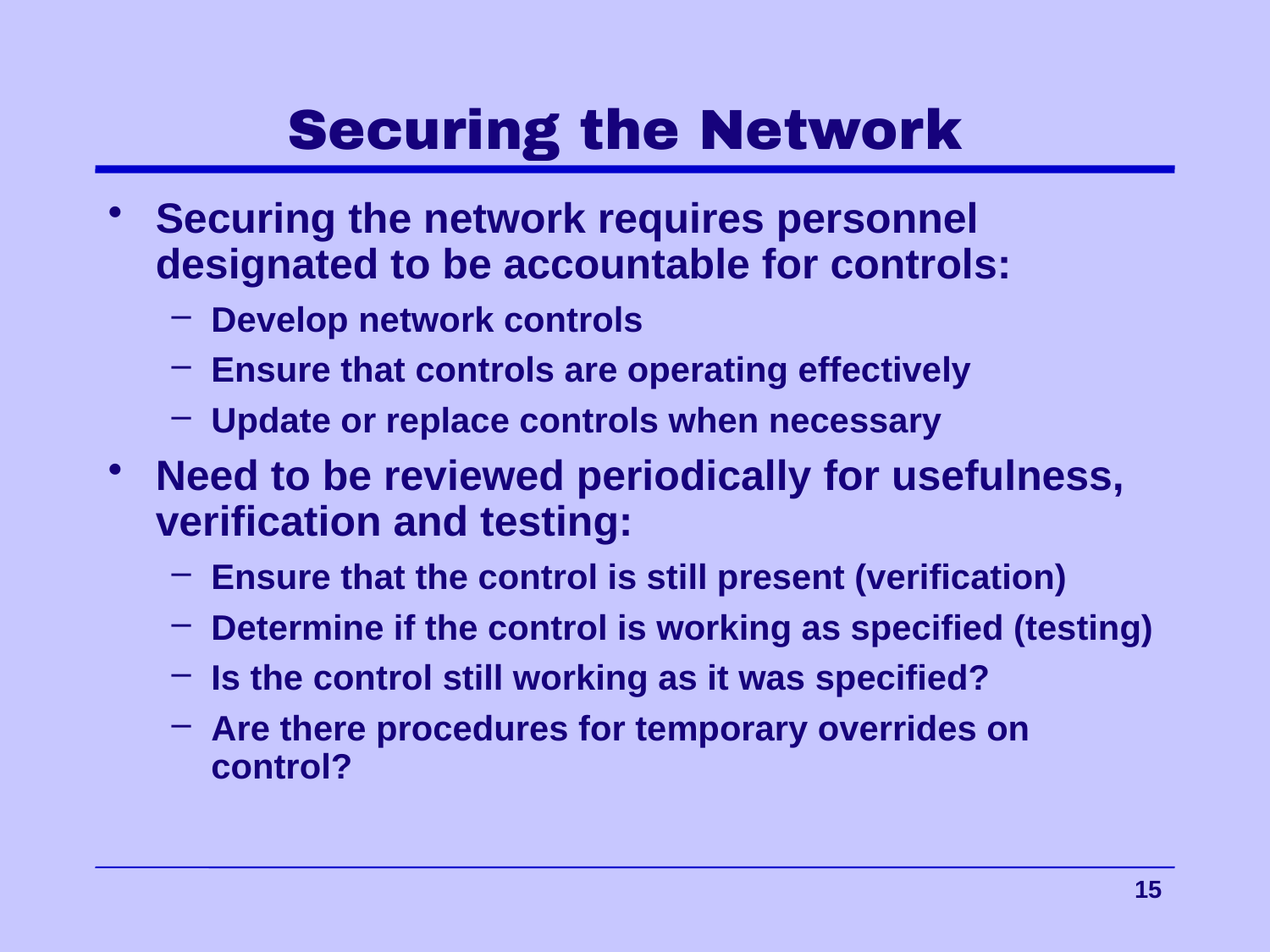

# Securing the Network
Securing the network requires personnel designated to be accountable for controls:
Develop network controls
Ensure that controls are operating effectively
Update or replace controls when necessary
Need to be reviewed periodically for usefulness, verification and testing:
Ensure that the control is still present (verification)
Determine if the control is working as specified (testing)
Is the control still working as it was specified?
Are there procedures for temporary overrides on control?
 15